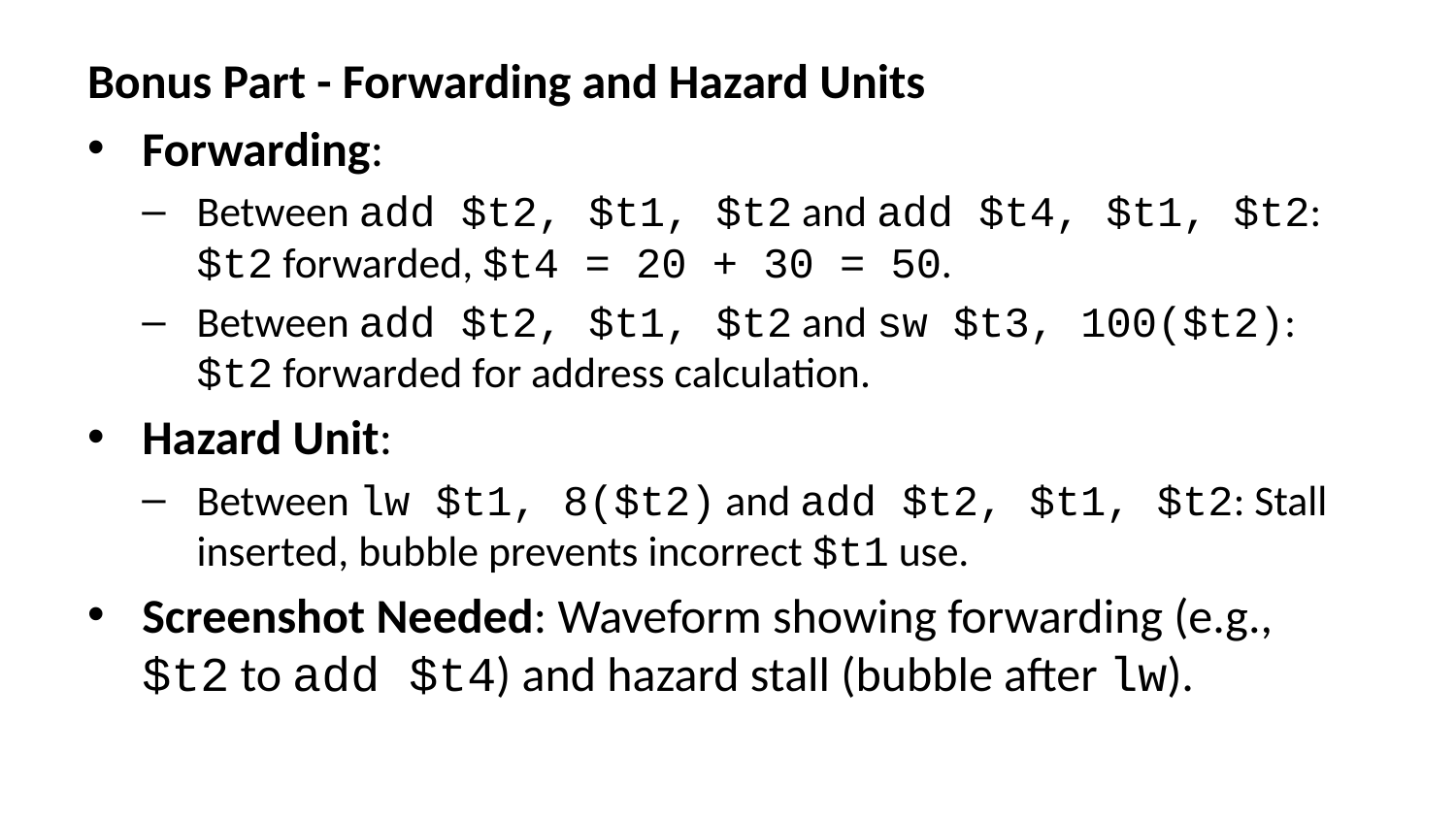

# Bonus Part - Forwarding and Hazard Units
Forwarding:
Between add $t2, $t1, $t2 and add $t4, $t1, $t2: $t2 forwarded, $t4 = 20 + 30 = 50.
Between add $t2, $t1, $t2 and sw $t3, 100($t2): $t2 forwarded for address calculation.
Hazard Unit:
Between lw $t1, 8($t2) and add $t2, $t1, $t2: Stall inserted, bubble prevents incorrect $t1 use.
Screenshot Needed: Waveform showing forwarding (e.g., $t2 to add $t4) and hazard stall (bubble after lw).